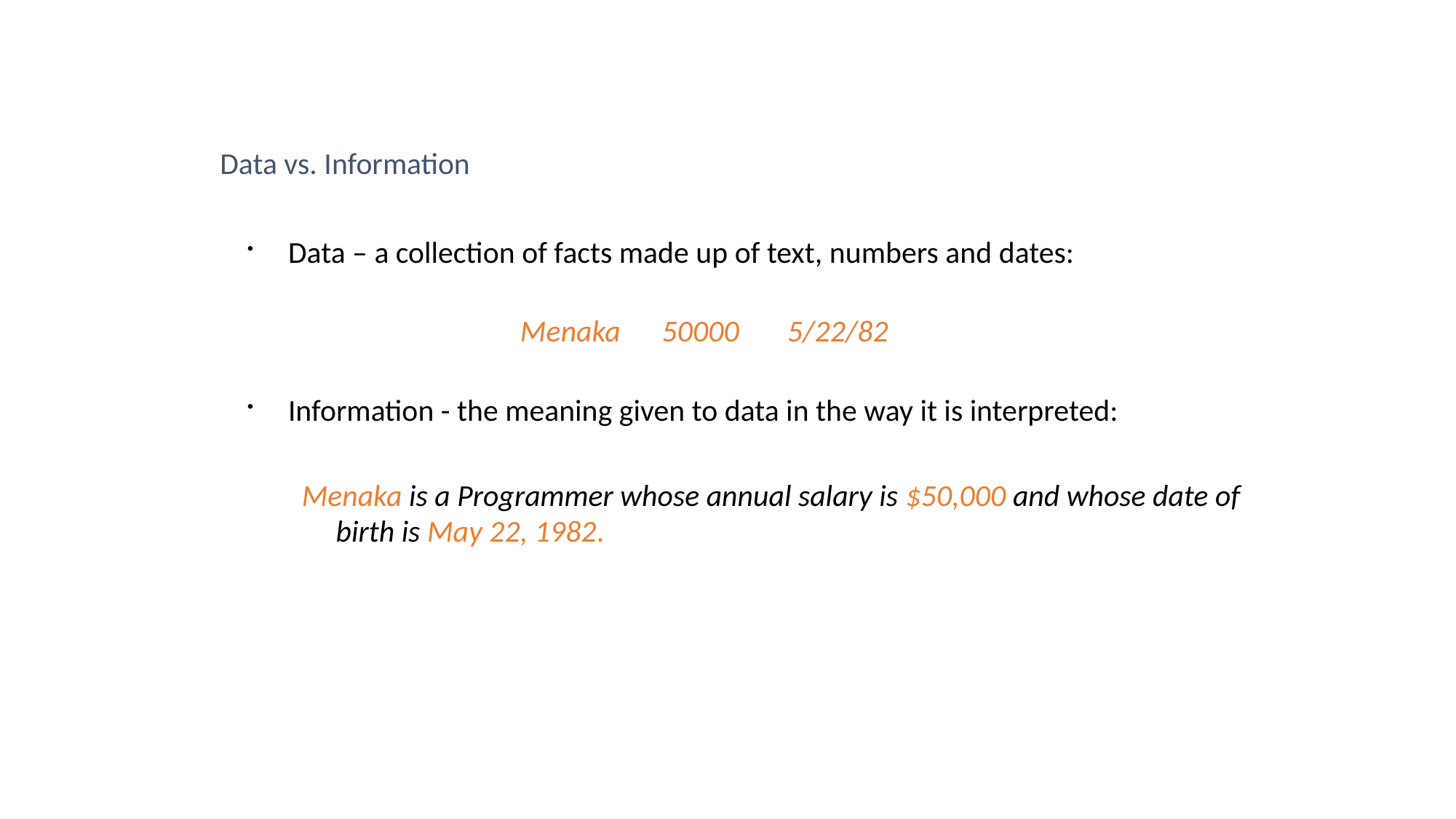

What is a Database?
Data vs. Information
Data – a collection of facts made up of text, numbers and dates:
			  Menaka      50000       5/22/82
Information - the meaning given to data in the way it is interpreted:

Menaka is a Programmer whose annual salary is $50,000 and whose date of birth is May 22, 1982.